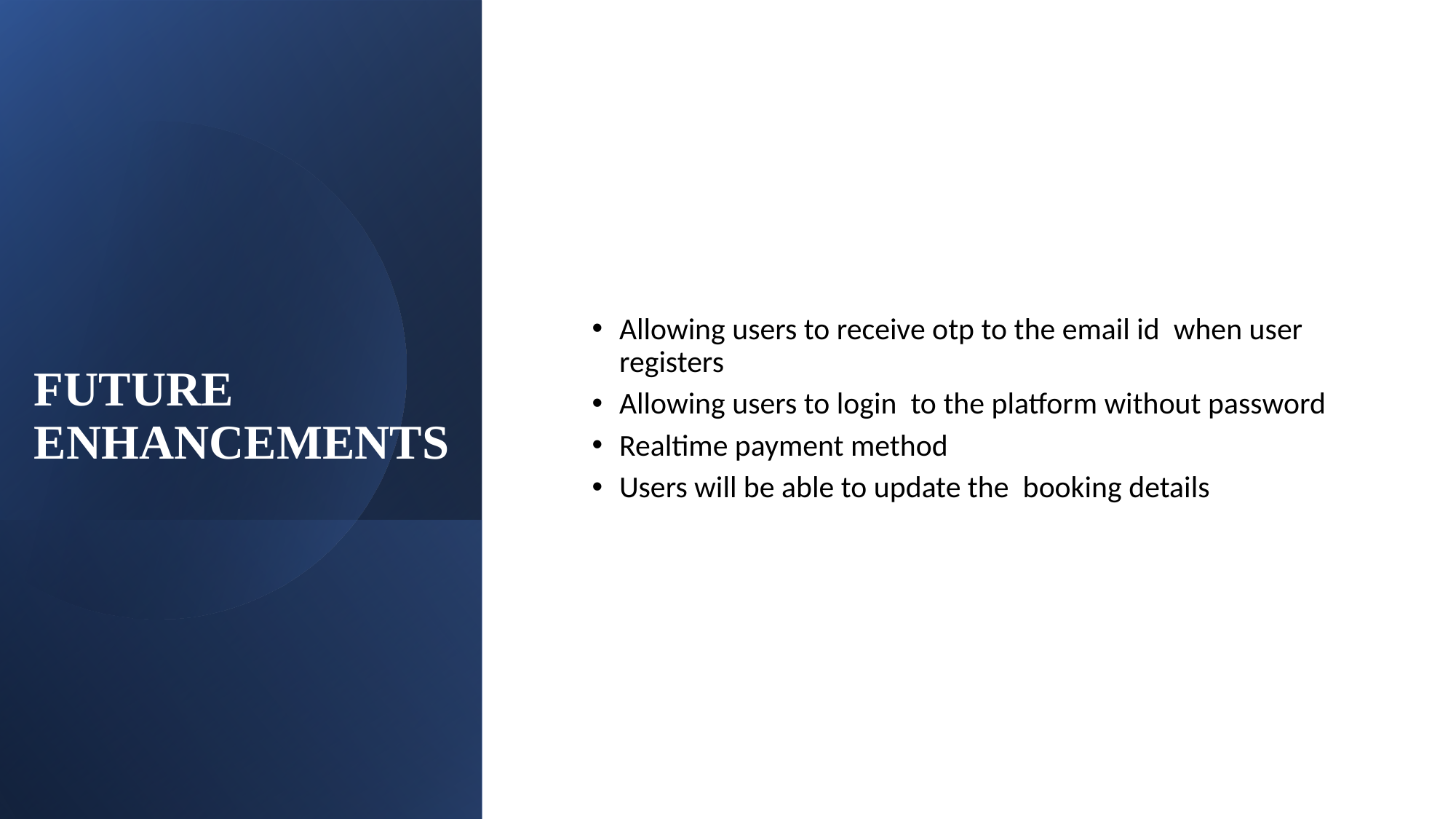

FUTURE ENHANCEMENTS
Allowing users to receive otp to the email id  when user registers
Allowing users to login  to the platform without password
Realtime payment method
Users will be able to update the  booking details